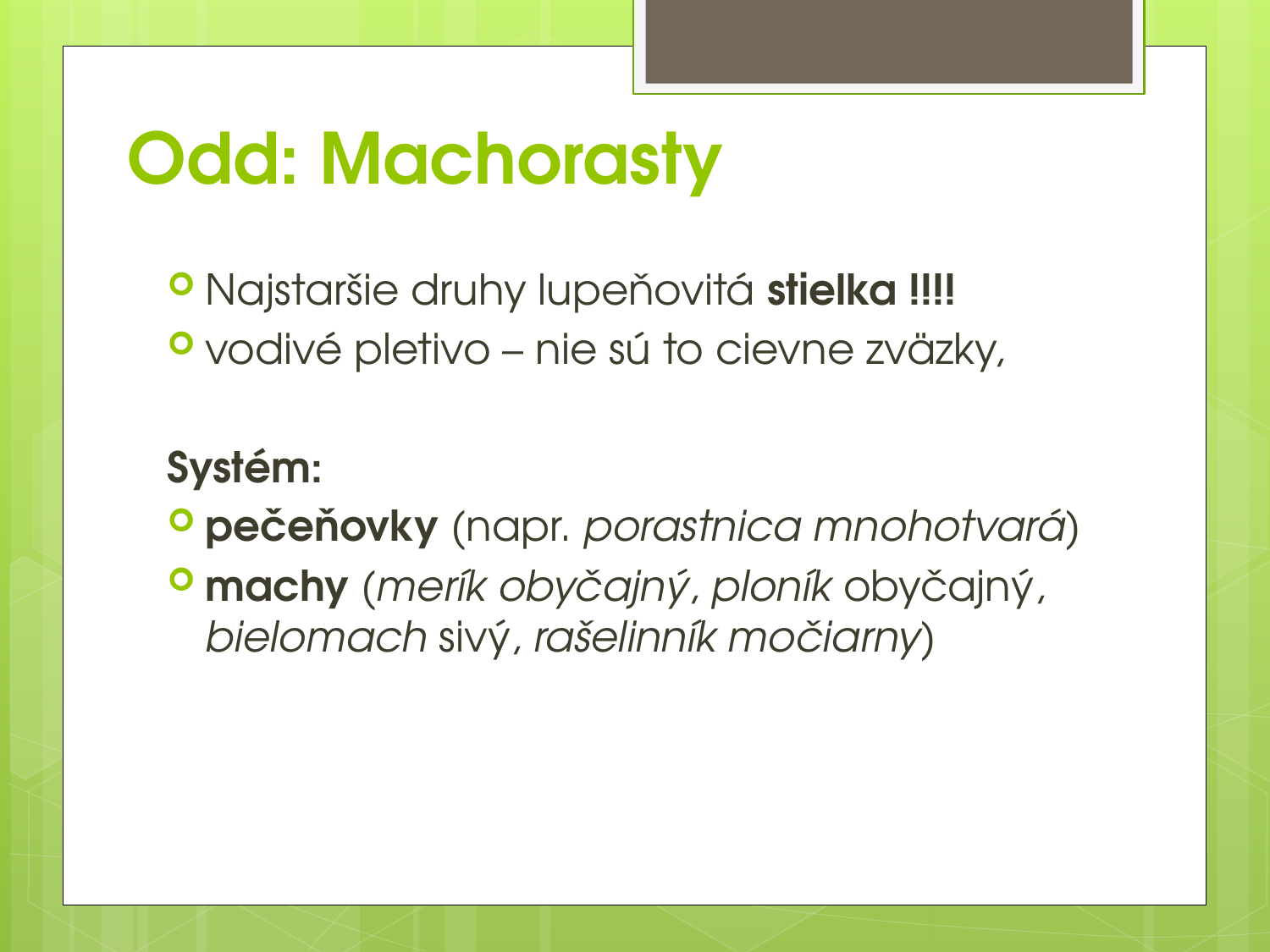

# Odd: Machorasty
Najstaršie druhy lupeňovitá stielka !!!!
vodivé pletivo – nie sú to cievne zväzky,

Systém:
pečeňovky (napr. porastnica mnohotvará)
machy (merík obyčajný, ploník obyčajný, bielomach sivý, rašelinník močiarny)